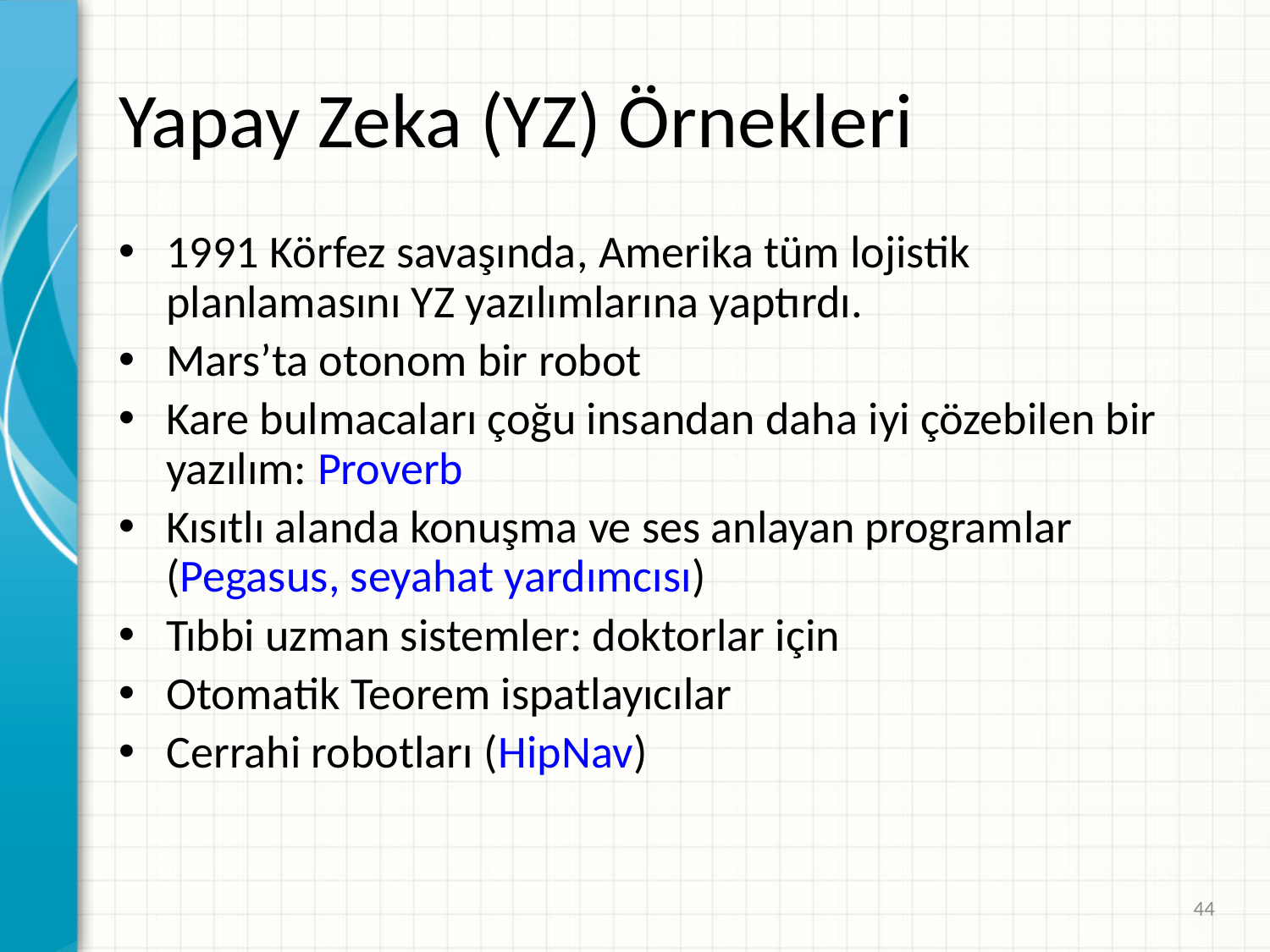

# Yapay Zeka (YZ) Örnekleri
1991 Körfez savaşında, Amerika tüm lojistik planlamasını YZ yazılımlarına yaptırdı.
Mars’ta otonom bir robot
Kare bulmacaları çoğu insandan daha iyi çözebilen bir yazılım: Proverb
Kısıtlı alanda konuşma ve ses anlayan programlar (Pegasus, seyahat yardımcısı)
Tıbbi uzman sistemler: doktorlar için
Otomatik Teorem ispatlayıcılar
Cerrahi robotları (HipNav)
44